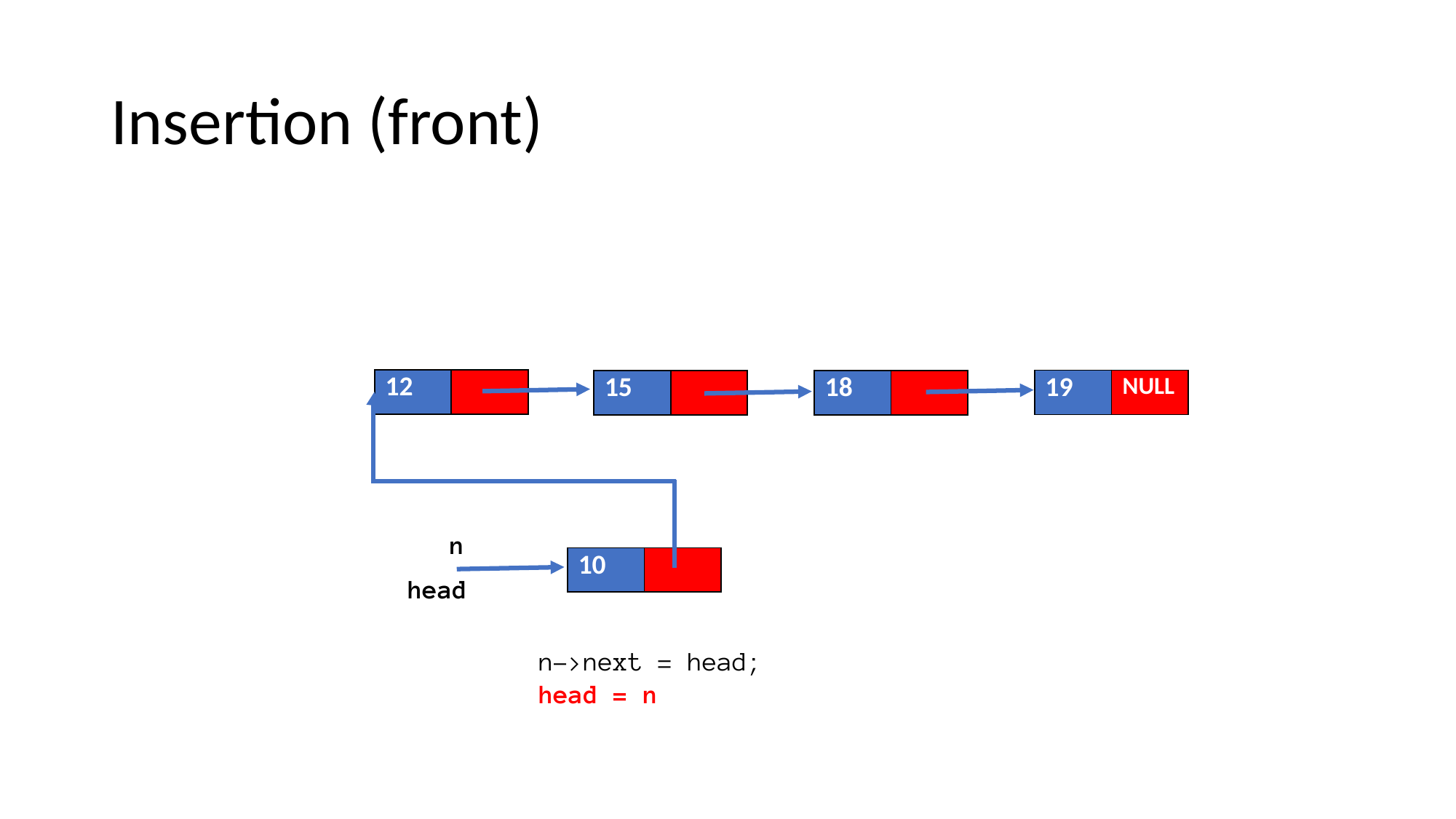

# Insertion (front)

| 12 |  |
| --- | --- |
| 19 | NULL |
| --- | --- |
| 18 |  |
| --- | --- |
| 15 |  |
| --- | --- |
  n
| 10 |  |
| --- | --- |
head
n->next = head;
head = n